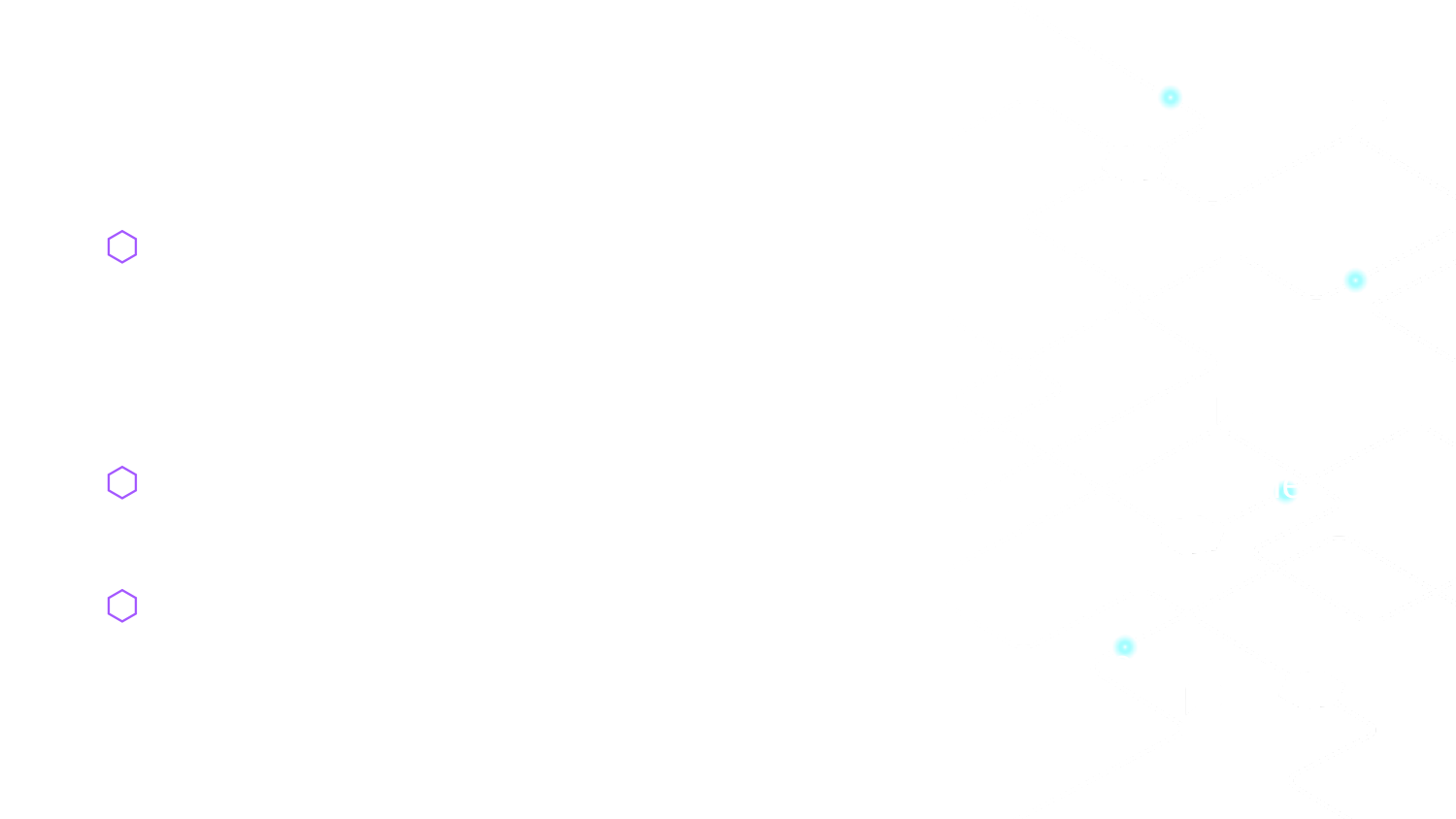

Conclusion
From the results obtained we can see that out of all the considered algorithms, the Decision Tree algorithm gives the highest accuracy, hence is most precise in predicting the AQI values of different locations of Guwahati.
SO2 & Nox varies almost in the same manner,while PM10 varies a bit randomly.
From the comparison of actual and predicted values ,we can see that the predicted values of SO2,Nox & PM10 almost varies linearly w.r.t the actual values.
17